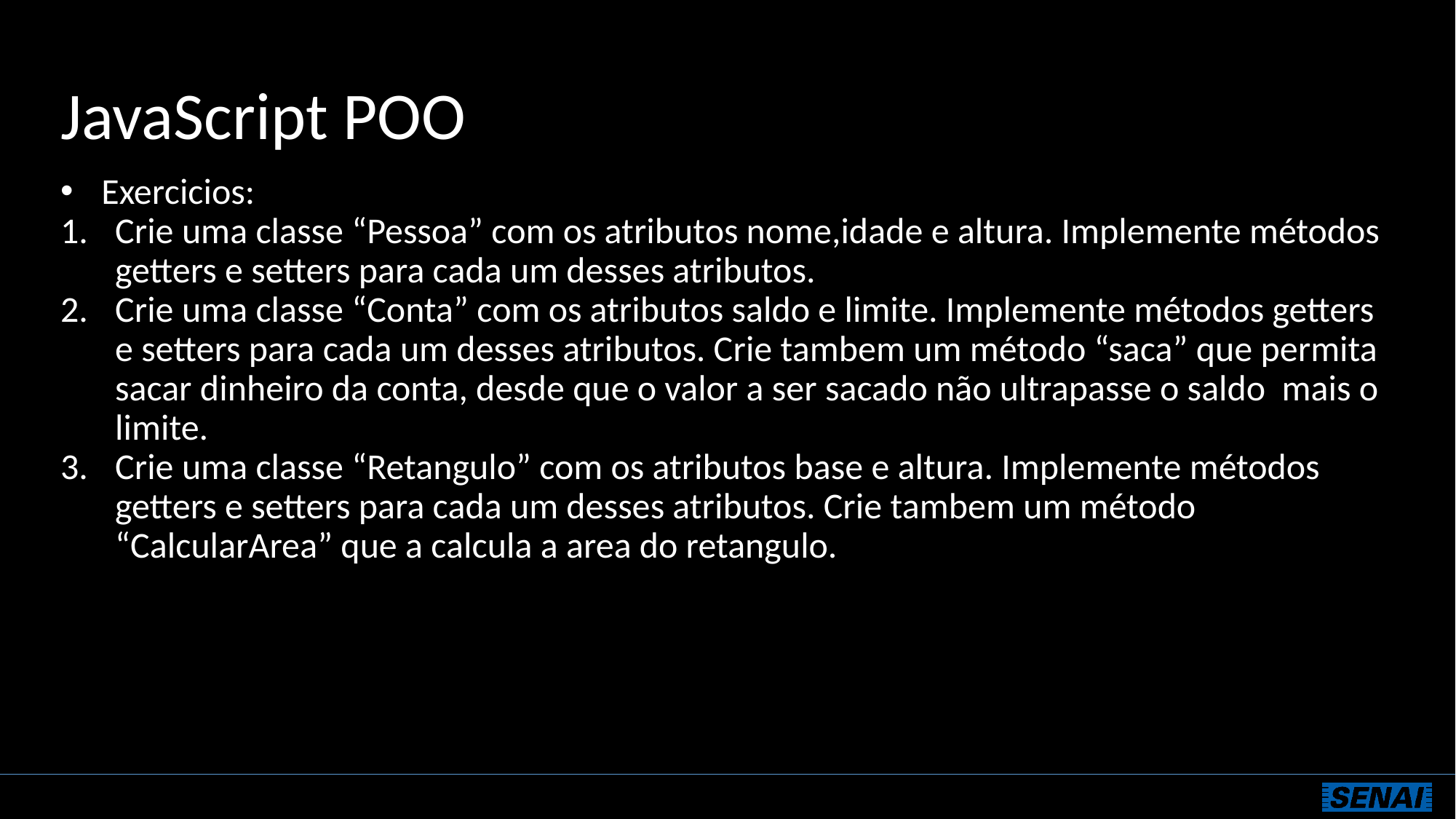

# JavaScript POO

Exercicios:
Crie uma classe “Pessoa” com os atributos nome,idade e altura. Implemente métodos getters e setters para cada um desses atributos.
Crie uma classe “Conta” com os atributos saldo e limite. Implemente métodos getters e setters para cada um desses atributos. Crie tambem um método “saca” que permita sacar dinheiro da conta, desde que o valor a ser sacado não ultrapasse o saldo  mais o limite.
Crie uma classe “Retangulo” com os atributos base e altura. Implemente métodos getters e setters para cada um desses atributos. Crie tambem um método “CalcularArea” que a calcula a area do retangulo.